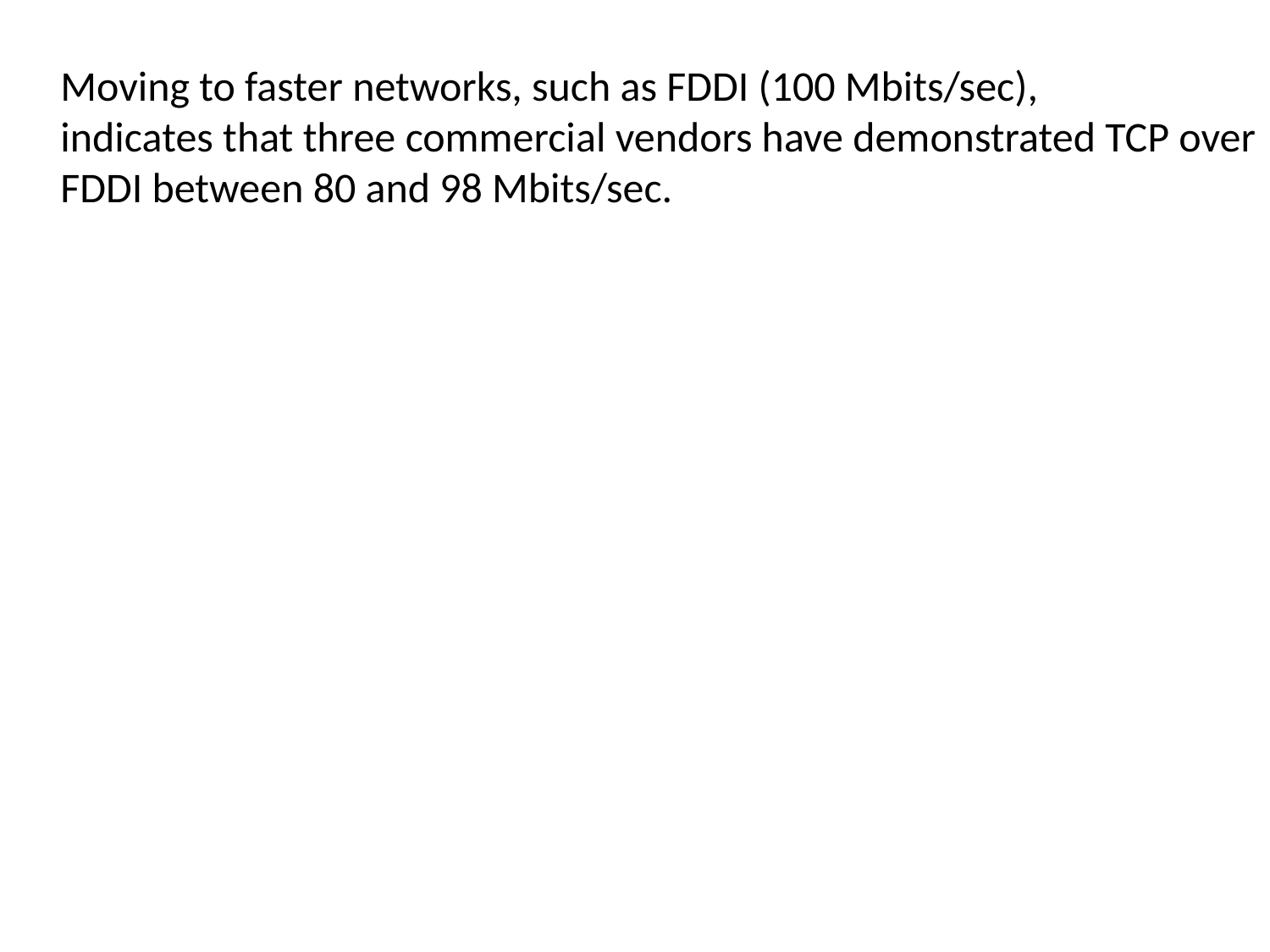

Moving to faster networks, such as FDDI (100 Mbits/sec),
indicates that three commercial vendors have demonstrated TCP over
FDDI between 80 and 98 Mbits/sec.